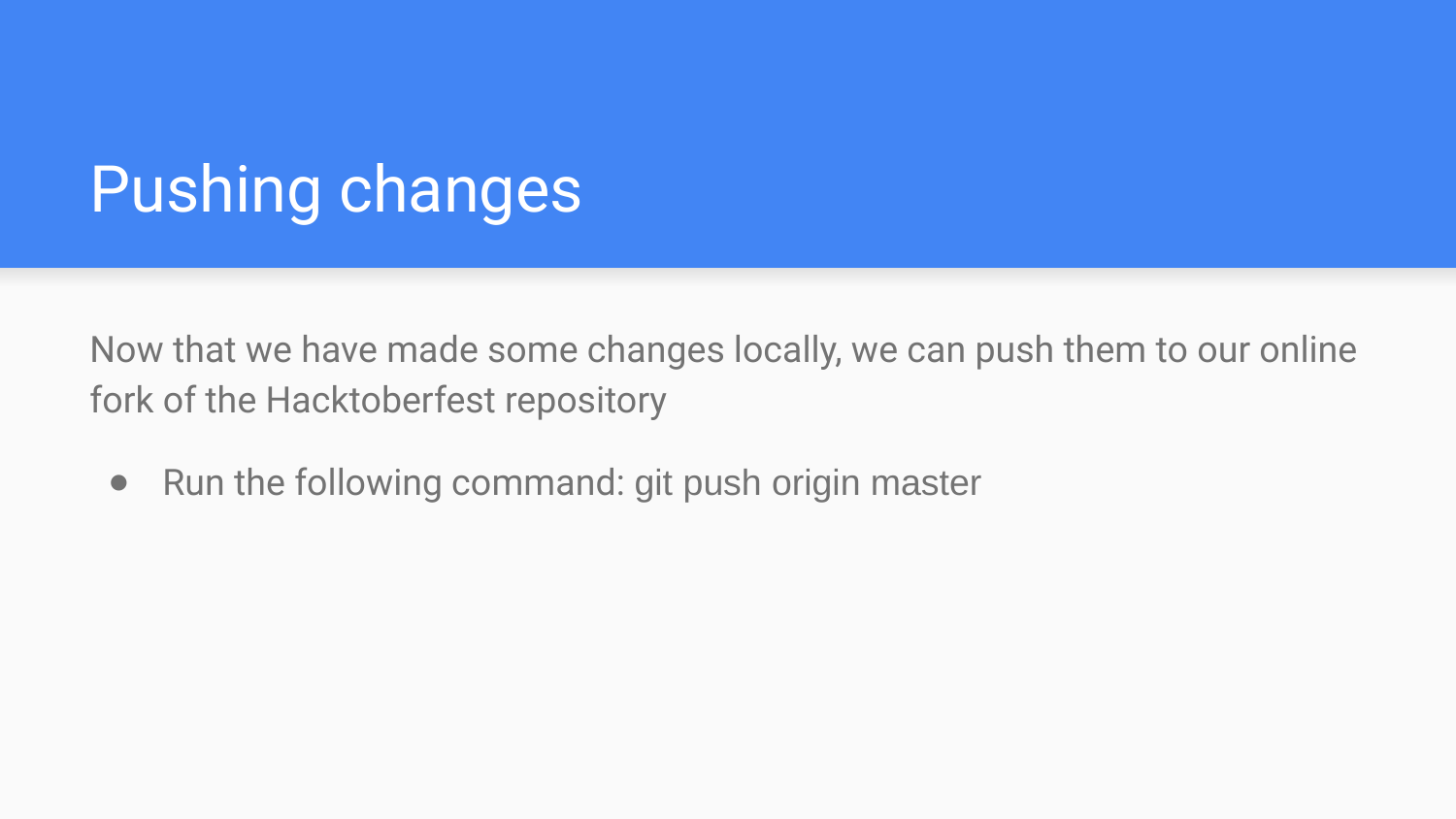

# Pushing changes
Now that we have made some changes locally, we can push them to our online fork of the Hacktoberfest repository
Run the following command: git push origin master